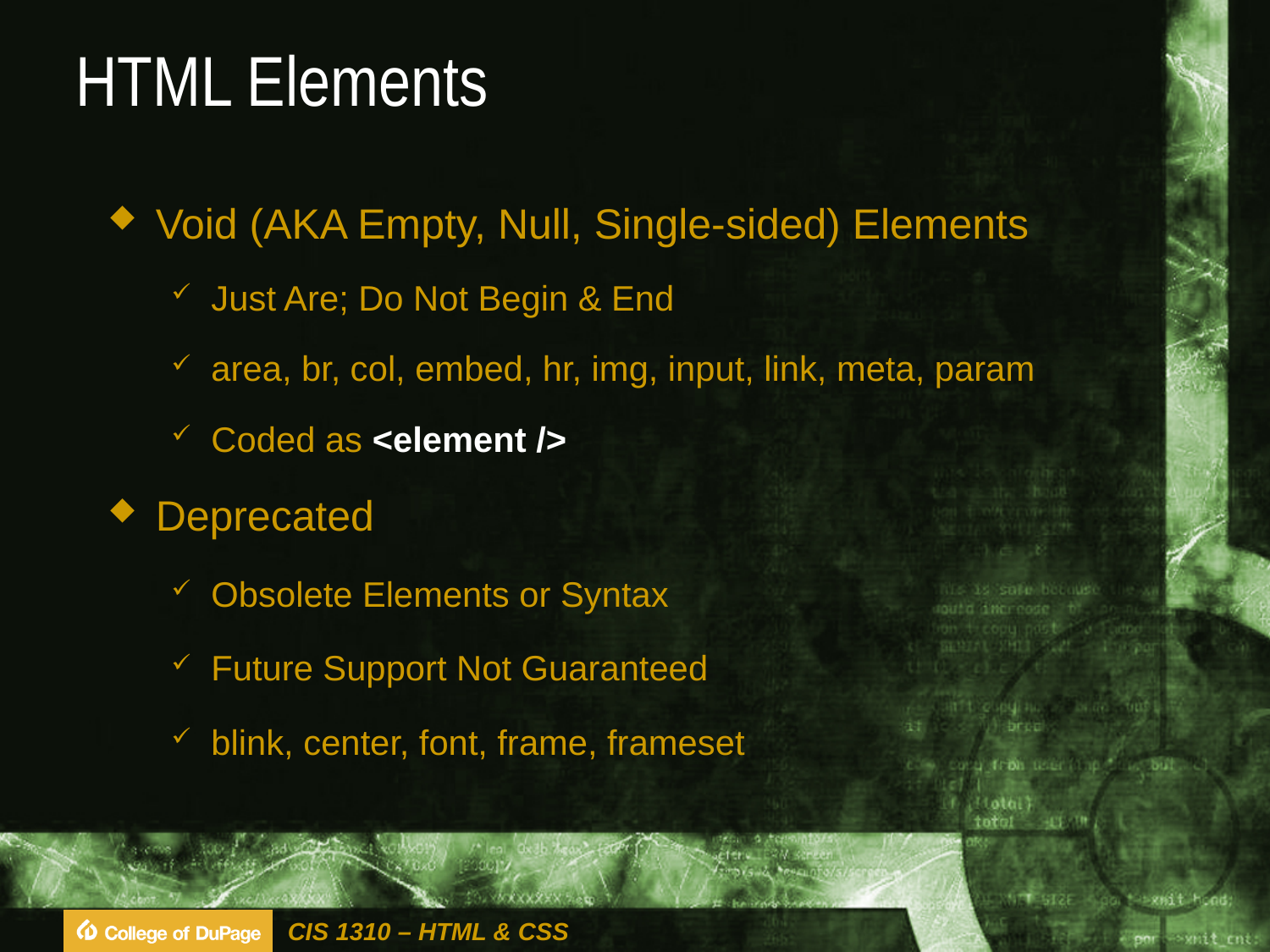

# HTML Elements
Void (AKA Empty, Null, Single-sided) Elements
Just Are; Do Not Begin & End
area, br, col, embed, hr, img, input, link, meta, param
Coded as <element />
Deprecated
Obsolete Elements or Syntax
Future Support Not Guaranteed
blink, center, font, frame, frameset